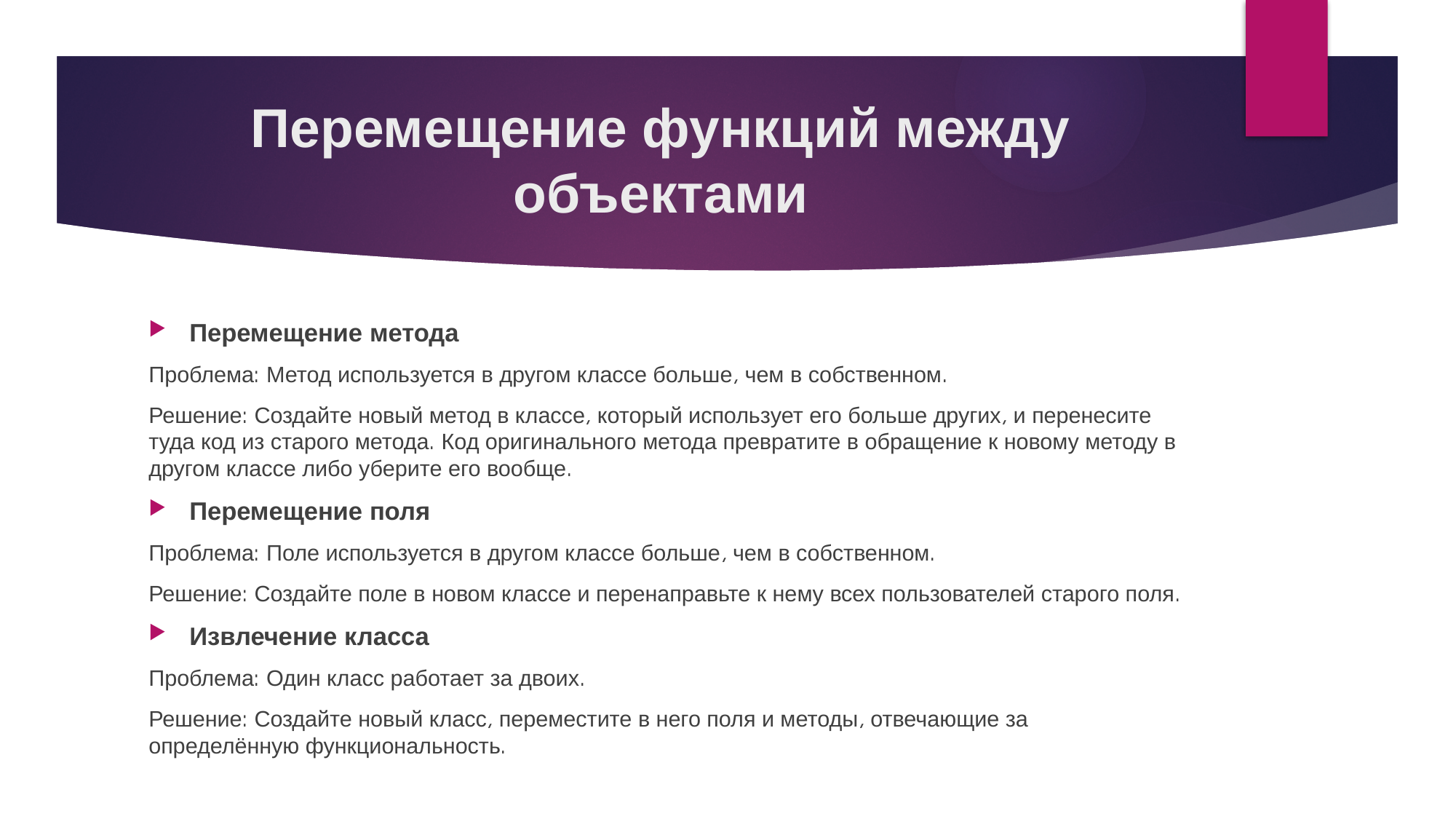

# Перемещение функций между объектами
Перемещение метода
Проблема: Метод используется в другом классе больше, чем в собственном.
Решение: Создайте новый метод в классе, который использует его больше других, и перенесите туда код из старого метода. Код оригинального метода превратите в обращение к новому методу в другом классе либо уберите его вообще.
Перемещение поля
Проблема: Поле используется в другом классе больше, чем в собственном.
Решение: Создайте поле в новом классе и перенаправьте к нему всех пользователей старого поля.
Извлечение класса
Проблема: Один класс работает за двоих.
Решение: Создайте новый класс, переместите в него поля и методы, отвечающие за определённую функциональность.